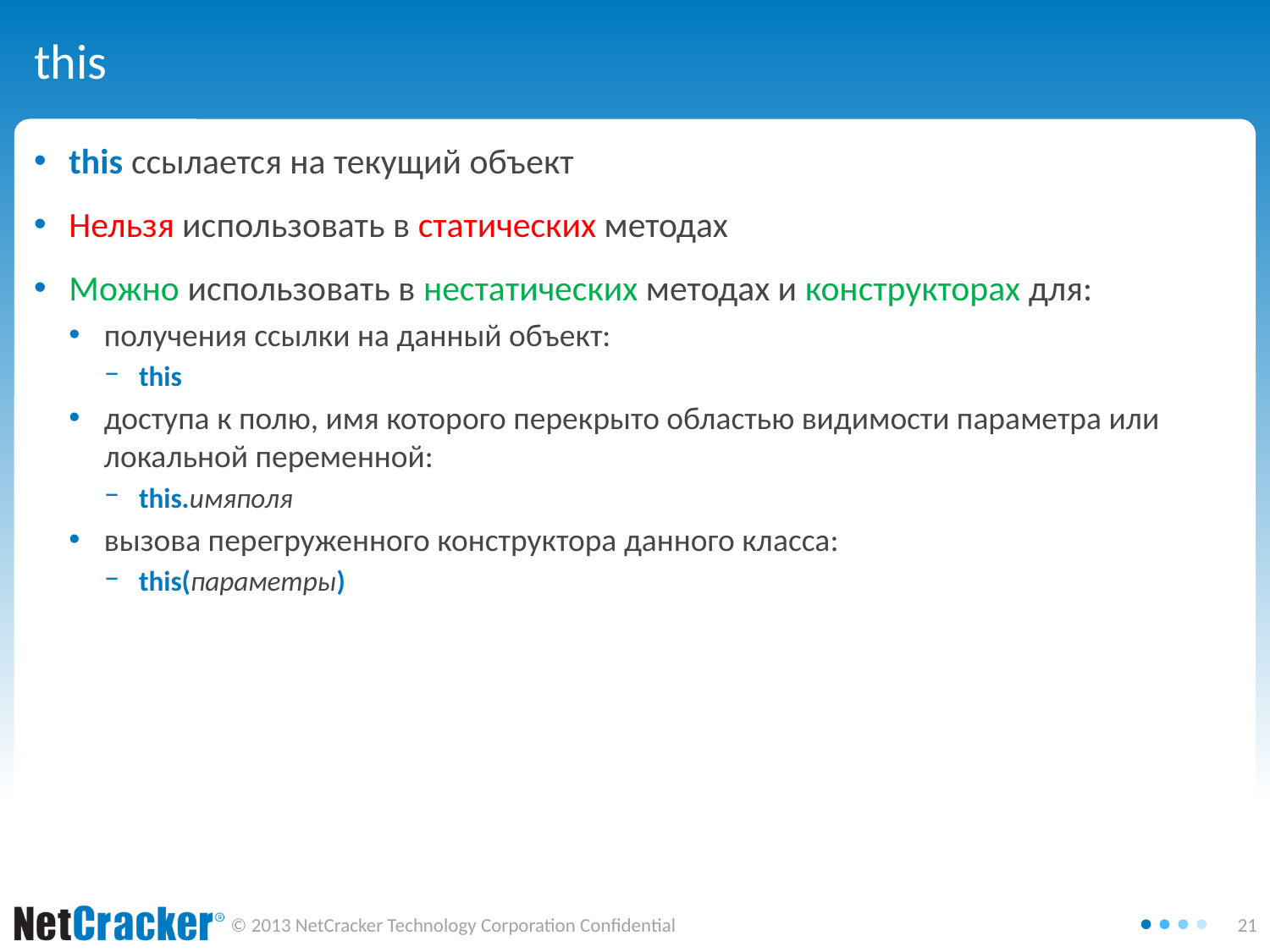

# this
this ссылается на текущий объект
Нельзя использовать в статических методах
Можно использовать в нестатических методах и конструкторах для:
получения ссылки на данный объект:
this
доступа к полю, имя которого перекрыто областью видимости параметра или локальной переменной:
this.имяполя
вызова перегруженного конструктора данного класса:
this(параметры)